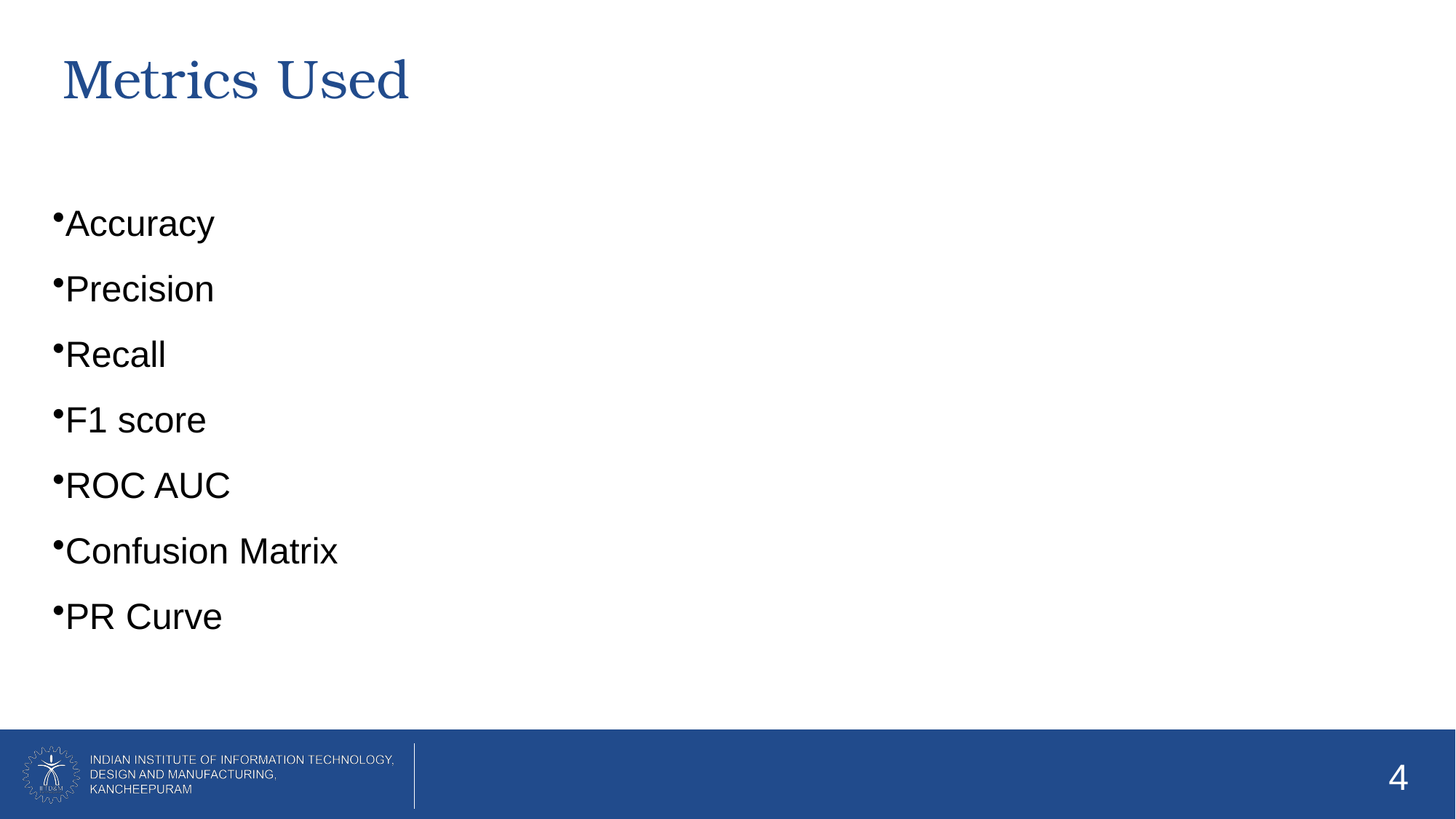

# Metrics Used
Accuracy
Precision
Recall
F1 score
ROC AUC
Confusion Matrix
PR Curve
4